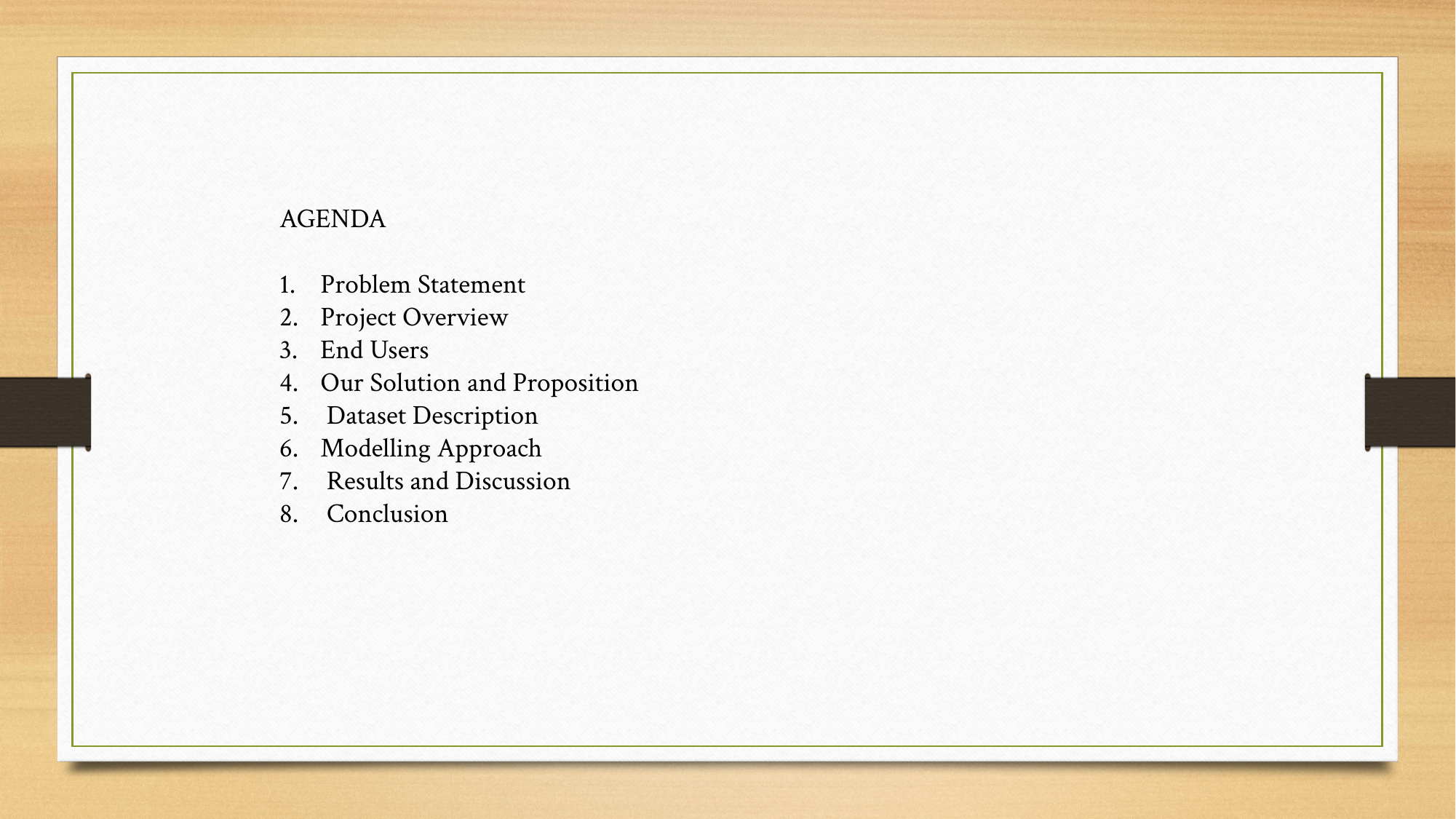

AGENDA
Problem Statement
Project Overview
End Users
Our Solution and Proposition
 Dataset Description
Modelling Approach
 Results and Discussion
 Conclusion